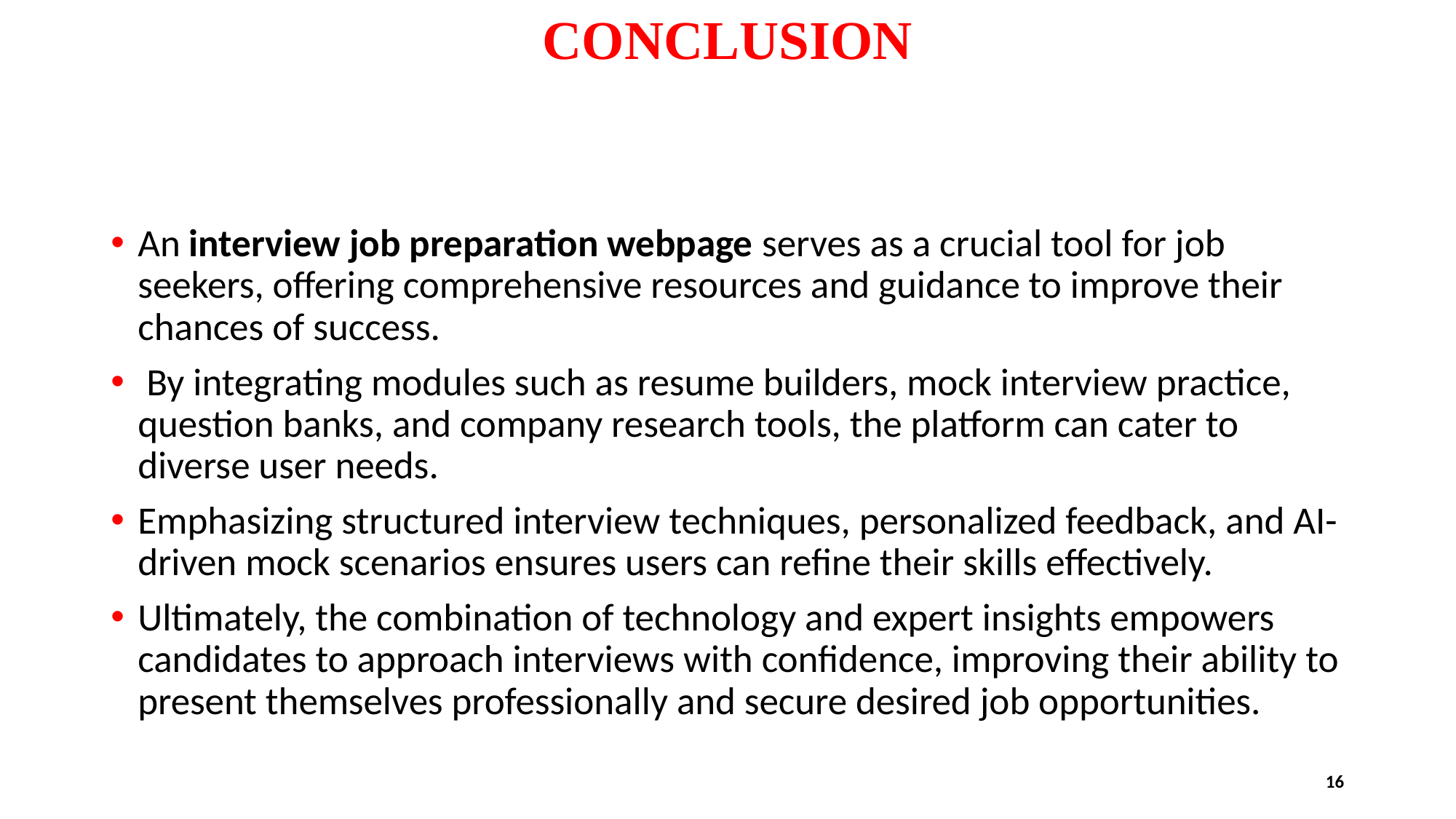

# CONCLUSION
An interview job preparation webpage serves as a crucial tool for job seekers, offering comprehensive resources and guidance to improve their chances of success.
 By integrating modules such as resume builders, mock interview practice, question banks, and company research tools, the platform can cater to diverse user needs.
Emphasizing structured interview techniques, personalized feedback, and AI-driven mock scenarios ensures users can refine their skills effectively.
Ultimately, the combination of technology and expert insights empowers candidates to approach interviews with confidence, improving their ability to present themselves professionally and secure desired job opportunities.

16